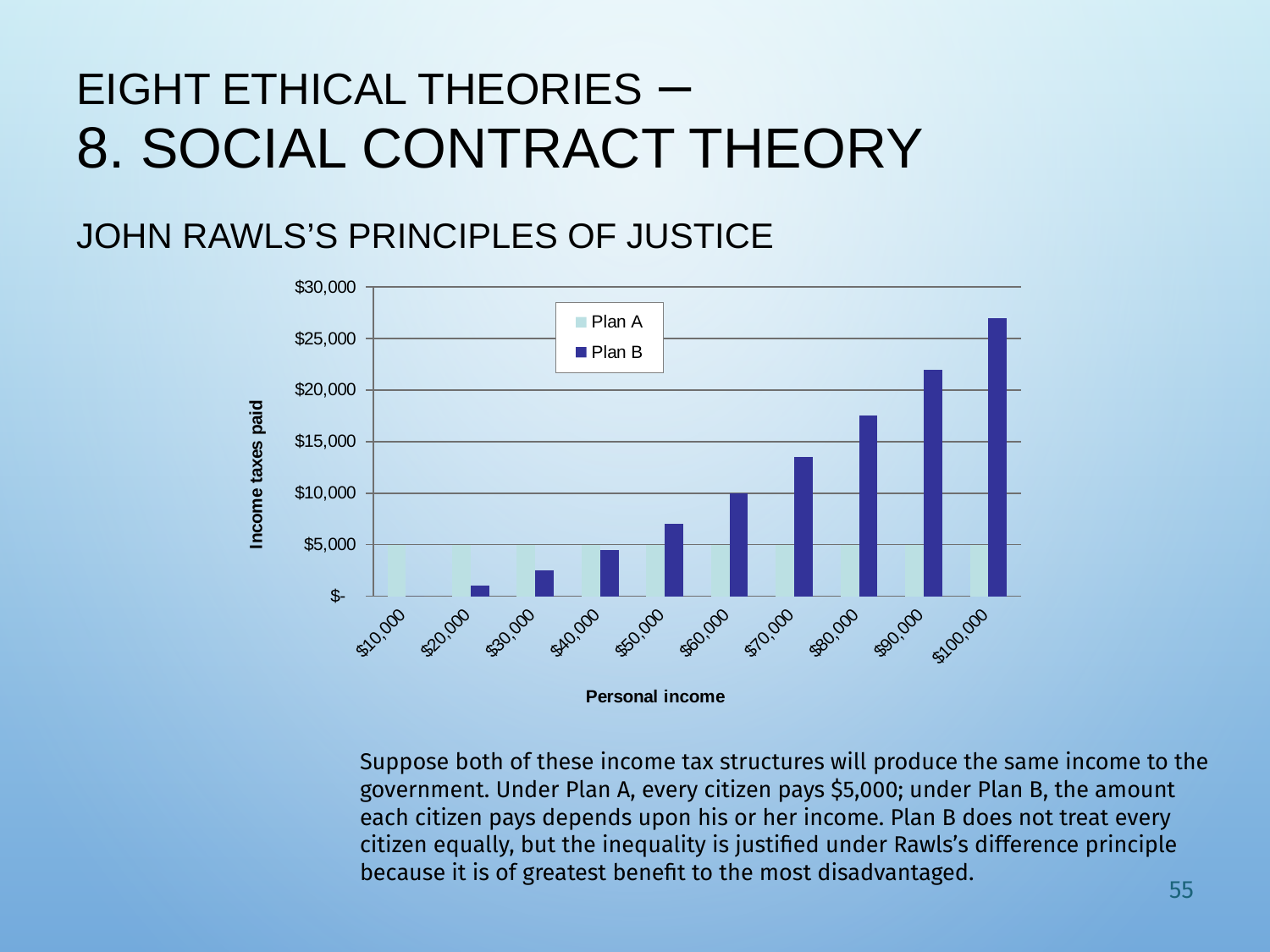

# Eight Ethical Theories – 8. Social Contract Theory
John Rawls’s Principles of Justice

### Chart

| Category | Plan A | Plan B |
|---|---|---|
| 10000 | 5000.0 | 0.0 |
| 20000 | 5000.0 | 1000.0 |
| 30000 | 5000.0 | 2500.0 |
| 40000 | 5000.0 | 4500.0 |
| 50000 | 5000.0 | 7000.0 |
| 60000 | 5000.0 | 10000.0 |
| 70000 | 5000.0 | 13500.0 |
| 80000 | 5000.0 | 17500.0 |
| 90000 | 5000.0 | 22000.0 |
| 100000 | 5000.0 | 27000.0 |
Suppose both of these income tax structures will produce the same income to the government. Under Plan A, every citizen pays $5,000; under Plan B, the amount each citizen pays depends upon his or her income. Plan B does not treat every citizen equally, but the inequality is justified under Rawls’s difference principle because it is of greatest benefit to the most disadvantaged.
55